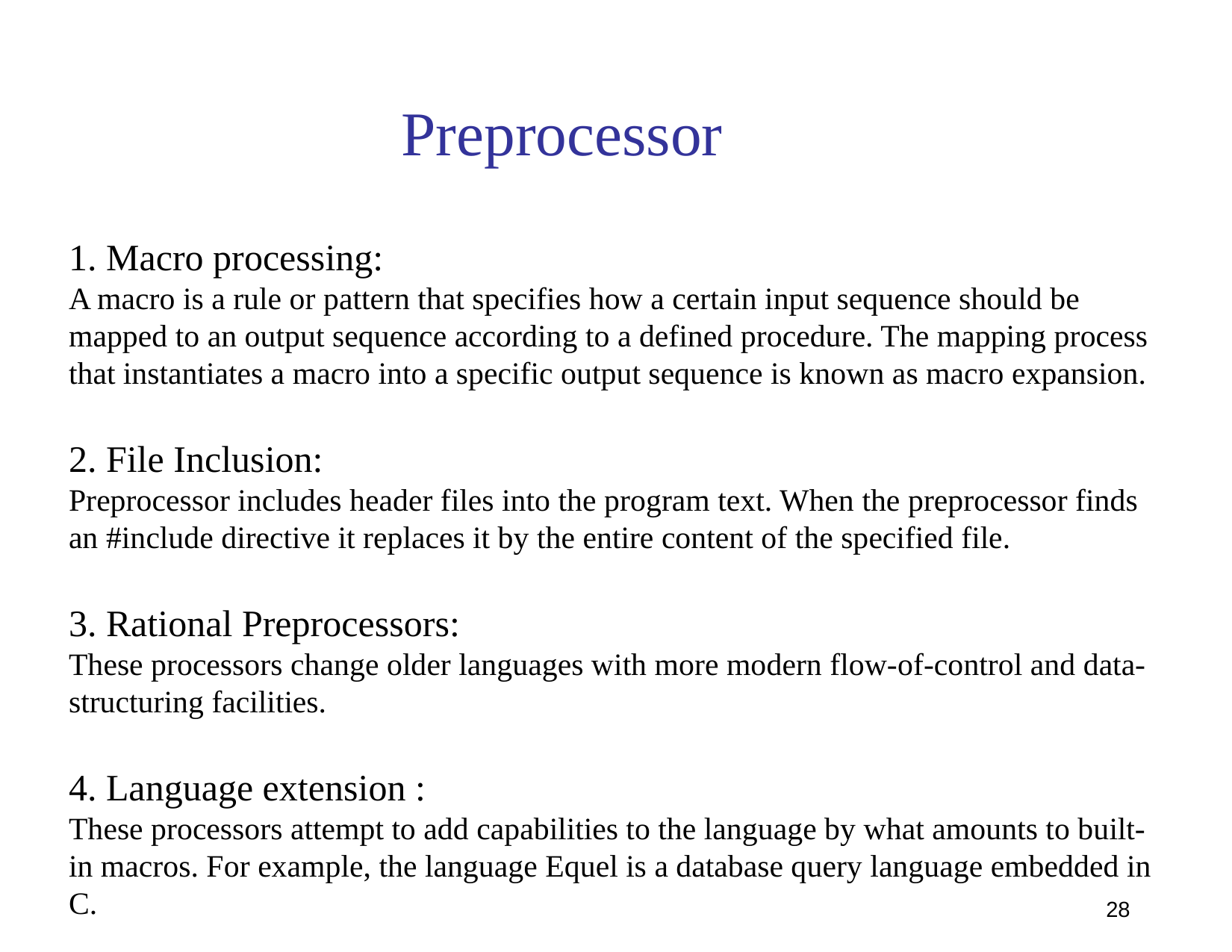

# Preprocessor
1. Macro processing:
A macro is a rule or pattern that specifies how a certain input sequence should be mapped to an output sequence according to a defined procedure. The mapping process that instantiates a macro into a specific output sequence is known as macro expansion.

2. File Inclusion:
Preprocessor includes header files into the program text. When the preprocessor finds an #include directive it replaces it by the entire content of the specified file.

3. Rational Preprocessors:
These processors change older languages with more modern flow-of-control and data-structuring facilities.

4. Language extension :
These processors attempt to add capabilities to the language by what amounts to built-in macros. For example, the language Equel is a database query language embedded in C.

28